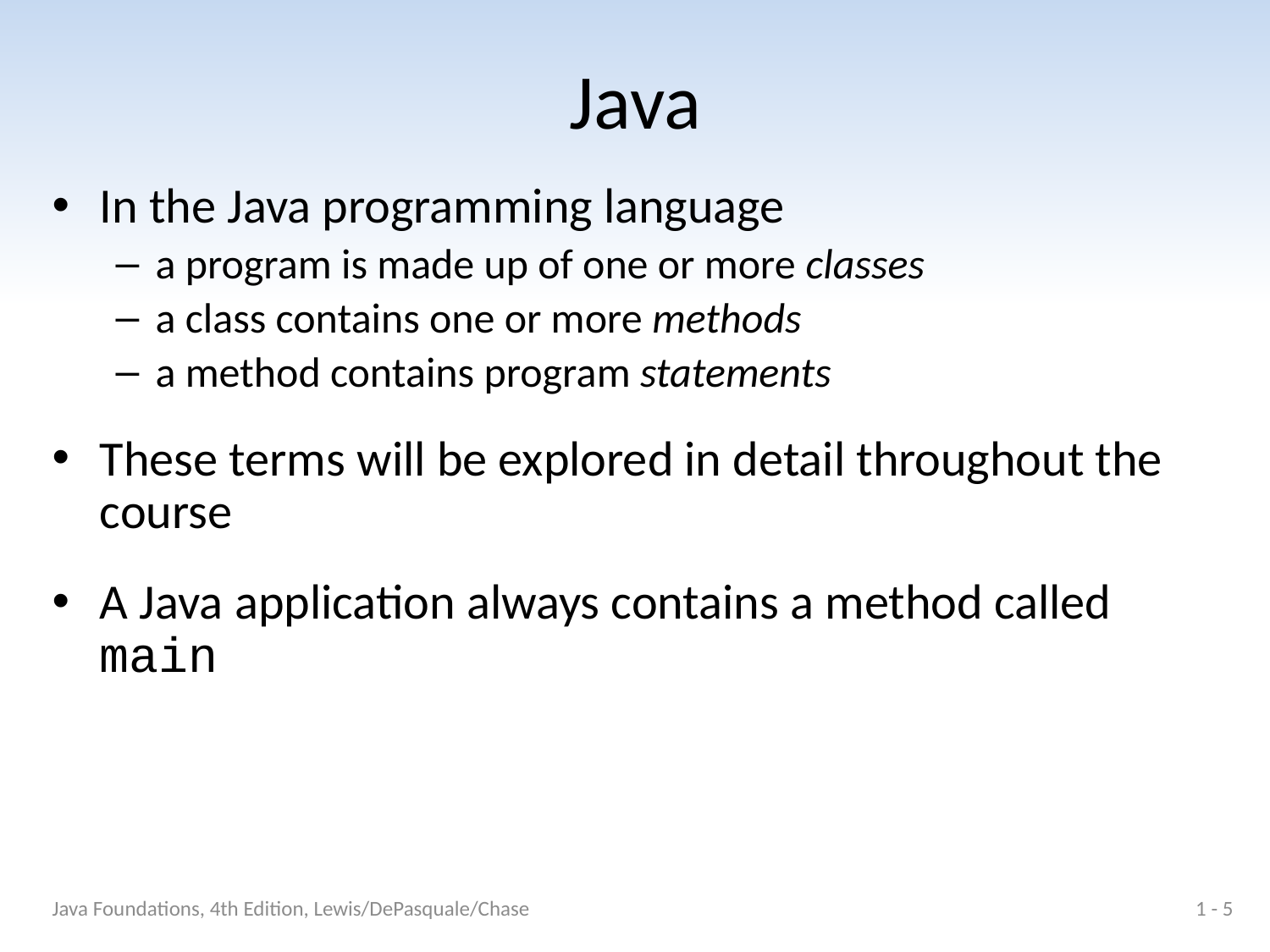

# Java
In the Java programming language
a program is made up of one or more classes
a class contains one or more methods
a method contains program statements
These terms will be explored in detail throughout the course
A Java application always contains a method called main
Java Foundations, 4th Edition, Lewis/DePasquale/Chase
1 - 5